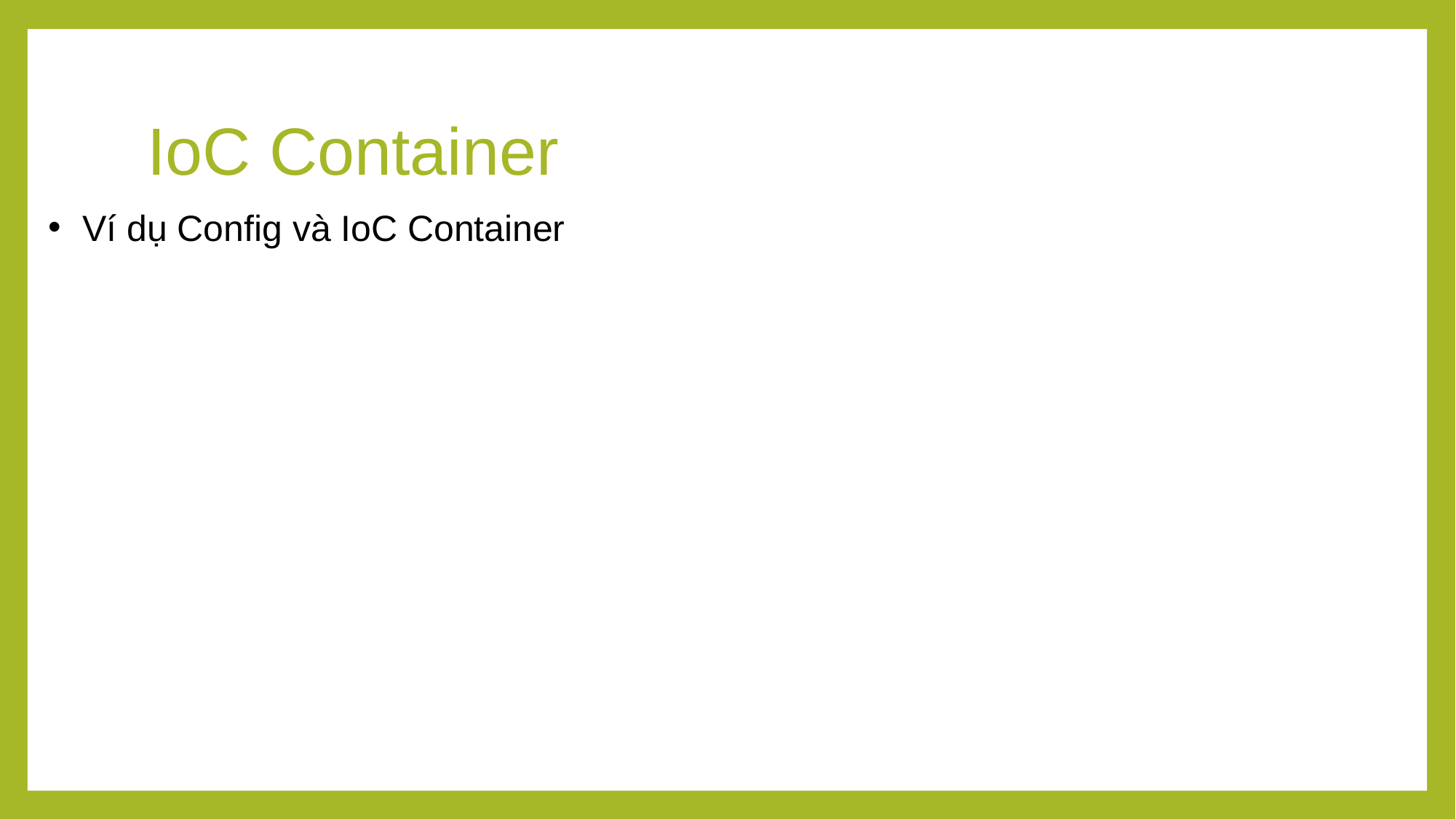

# IoC Container
Ví dụ Config và IoC Container